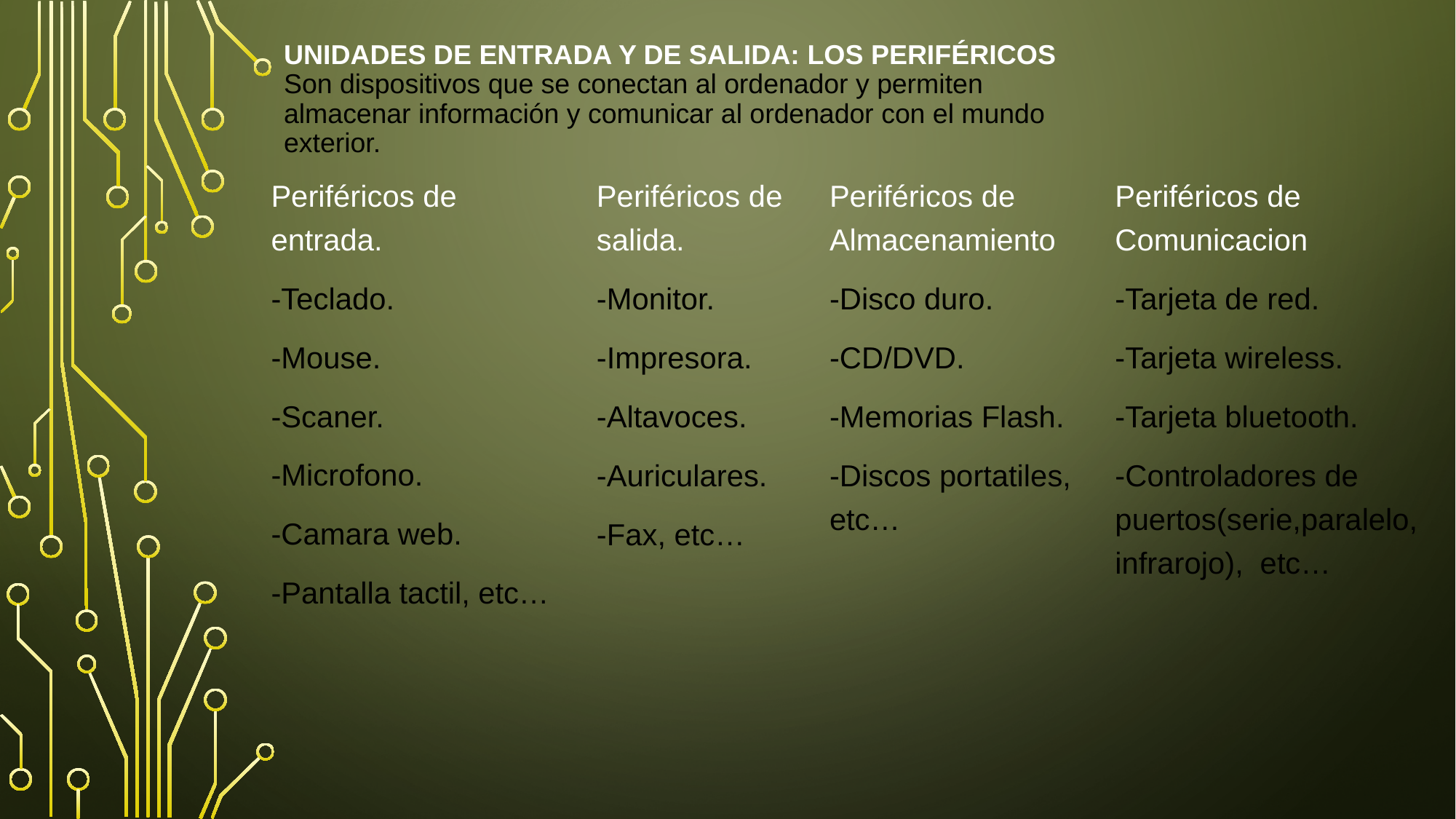

# Unidades de entrada y de salida: los periféricos Son dispositivos que se conectan al ordenador y permiten almacenar información y comunicar al ordenador con el mundo exterior.
Periféricos de entrada.
-Teclado.
-Mouse.
-Scaner.
-Microfono.
-Camara web.
-Pantalla tactil, etc…
Periféricos de salida.
-Monitor.
-Impresora.
-Altavoces.
-Auriculares.
-Fax, etc…
Periféricos de Almacenamiento
-Disco duro.
-CD/DVD.
-Memorias Flash.
-Discos portatiles, etc…
Periféricos de Comunicacion
-Tarjeta de red.
-Tarjeta wireless.
-Tarjeta bluetooth.
-Controladores de puertos(serie,paralelo, infrarojo),  etc…